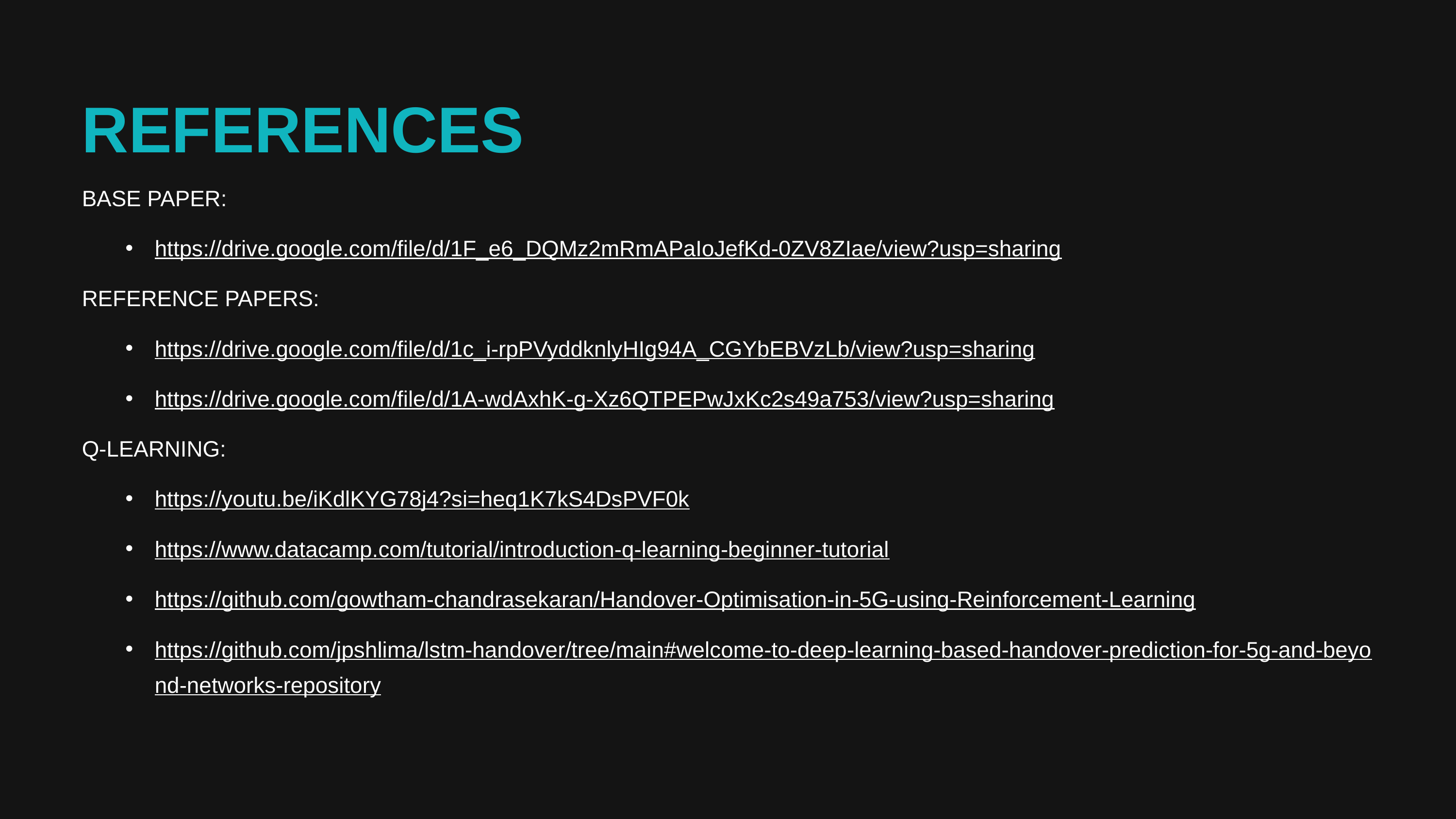

REFERENCES
BASE PAPER:
https://drive.google.com/file/d/1F_e6_DQMz2mRmAPaIoJefKd-0ZV8ZIae/view?usp=sharing
REFERENCE PAPERS:
https://drive.google.com/file/d/1c_i-rpPVyddknlyHIg94A_CGYbEBVzLb/view?usp=sharing
https://drive.google.com/file/d/1A-wdAxhK-g-Xz6QTPEPwJxKc2s49a753/view?usp=sharing
Q-LEARNING:
https://youtu.be/iKdlKYG78j4?si=heq1K7kS4DsPVF0k
https://www.datacamp.com/tutorial/introduction-q-learning-beginner-tutorial
https://github.com/gowtham-chandrasekaran/Handover-Optimisation-in-5G-using-Reinforcement-Learning
https://github.com/jpshlima/lstm-handover/tree/main#welcome-to-deep-learning-based-handover-prediction-for-5g-and-beyond-networks-repository